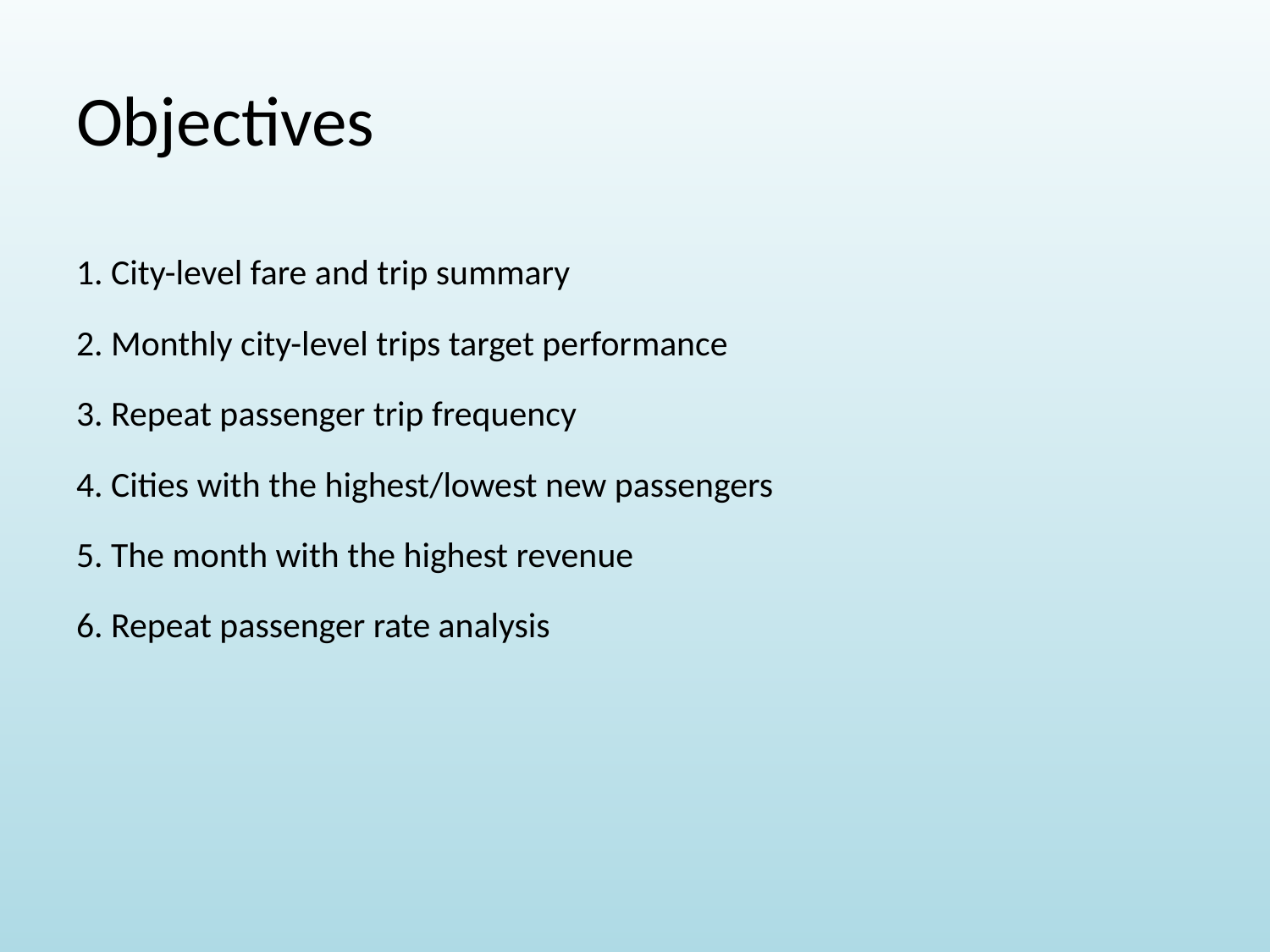

# Objectives
1. City-level fare and trip summary
2. Monthly city-level trips target performance
3. Repeat passenger trip frequency
4. Cities with the highest/lowest new passengers
5. The month with the highest revenue
6. Repeat passenger rate analysis